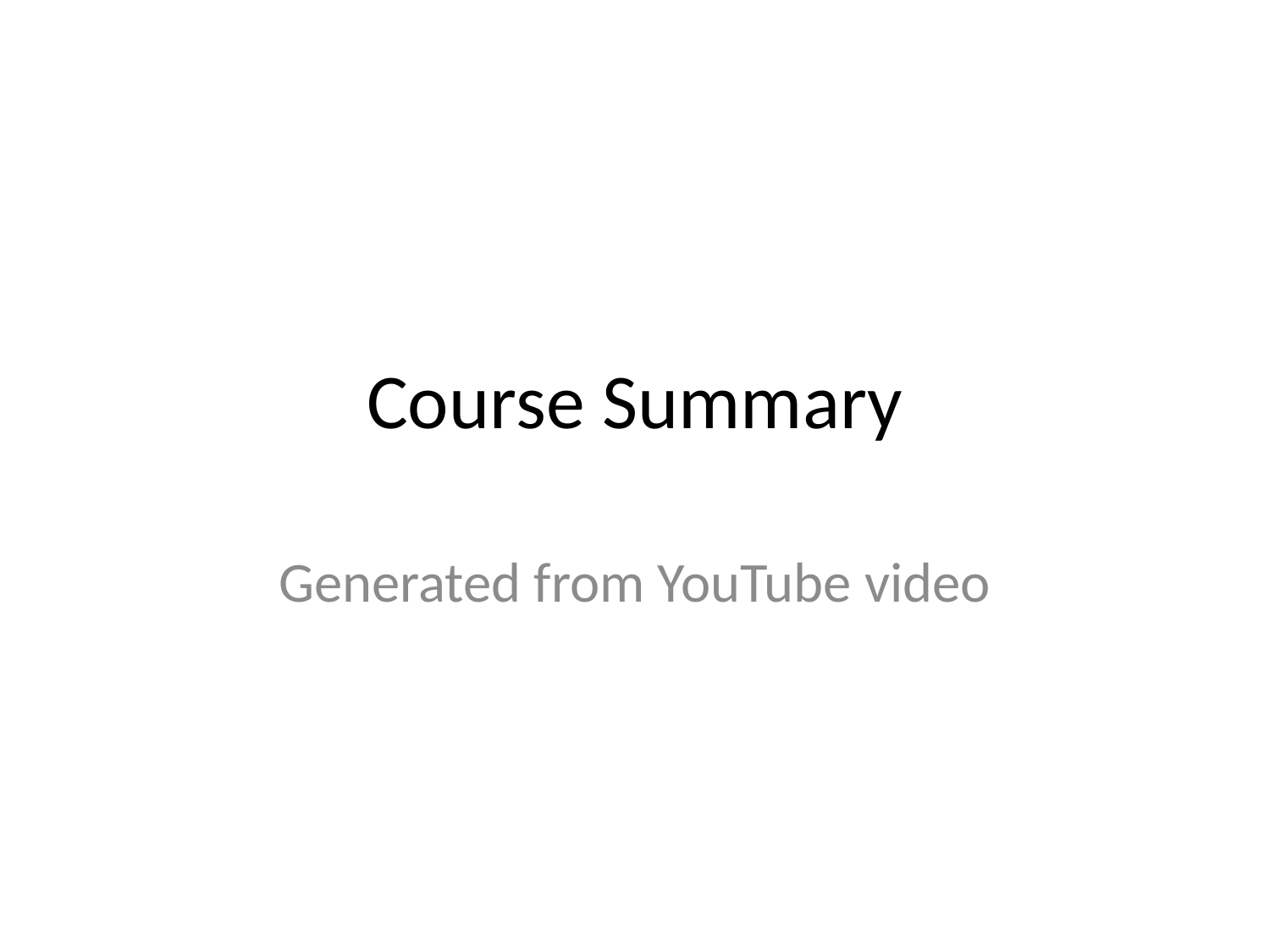

# Course Summary
Generated from YouTube video